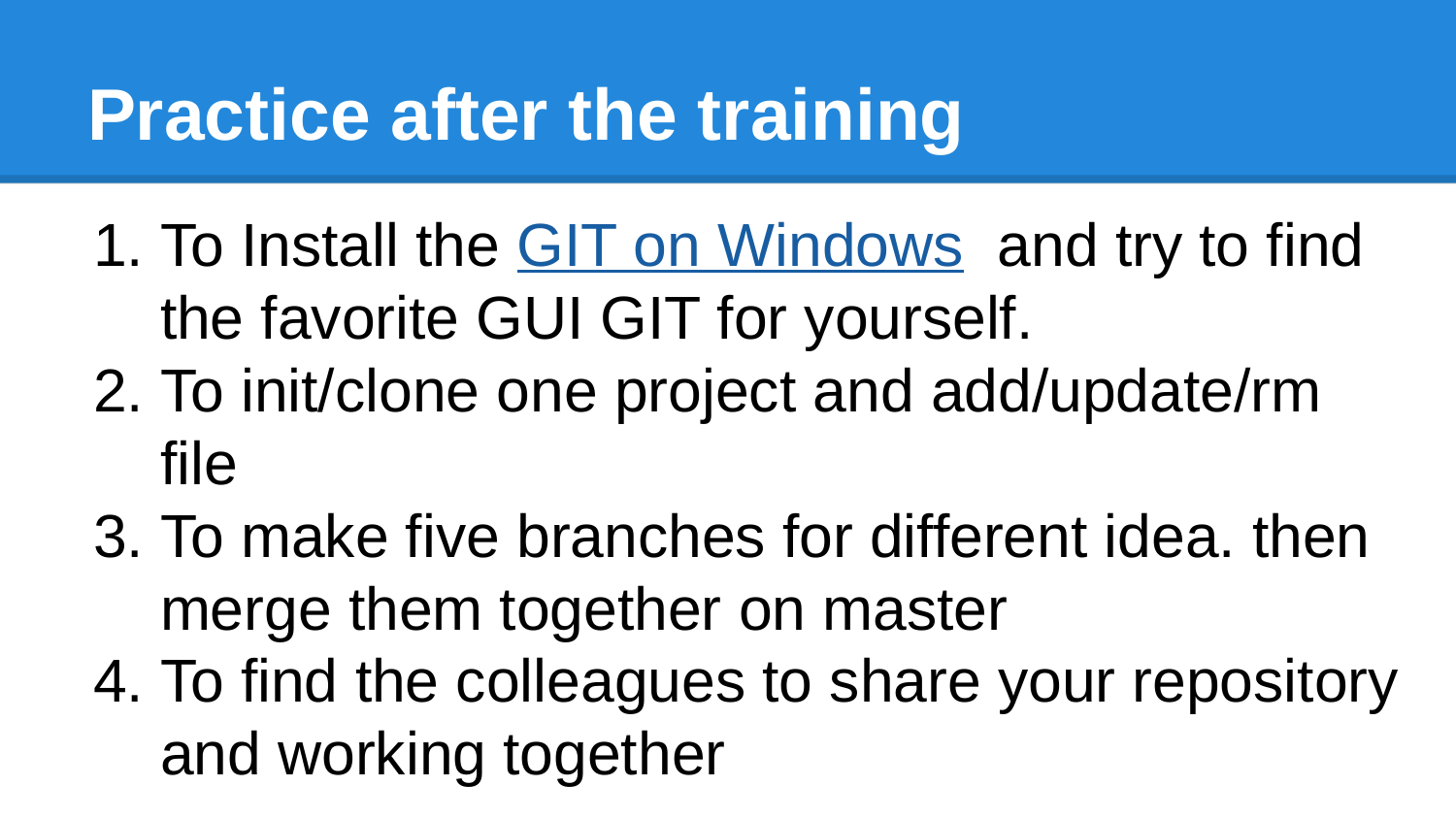

# Practice after the training
To Install the GIT on Windows  and try to find the favorite GUI GIT for yourself.
To init/clone one project and add/update/rm file
To make five branches for different idea. then merge them together on master
To find the colleagues to share your repository and working together